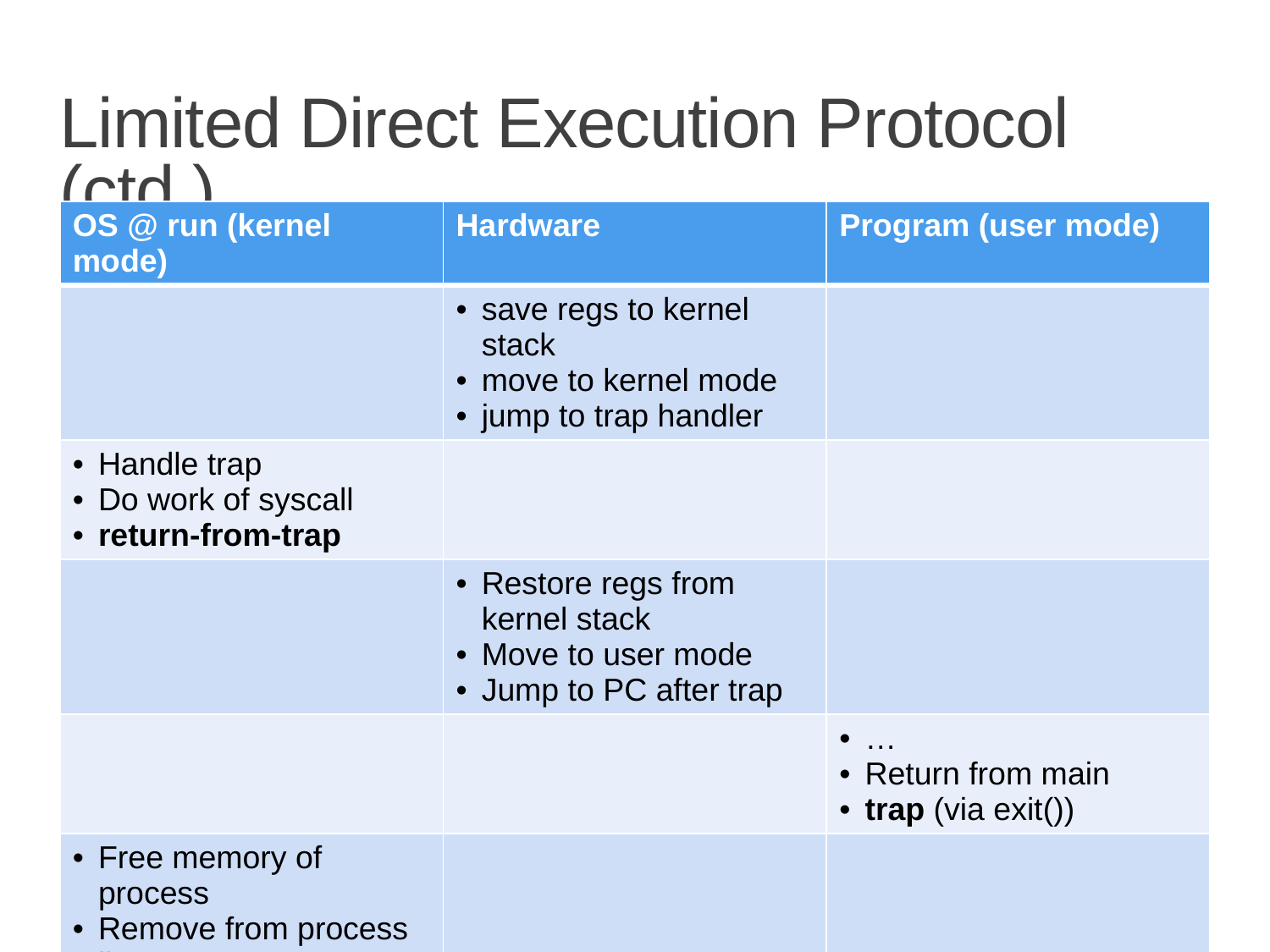

# Limited Direct Execution Protocol (ctd.)
| OS @ run (kernel mode) | Hardware | Program (user mode) |
| --- | --- | --- |
|  | save regs to kernel stack move to kernel mode jump to trap handler |  |
| Handle trap Do work of syscall return-from-trap |  |  |
|  | Restore regs from kernel stack Move to user mode Jump to PC after trap |  |
|  |  | … Return from main trap (via exit()) |
| Free memory of process Remove from process list |  |  |